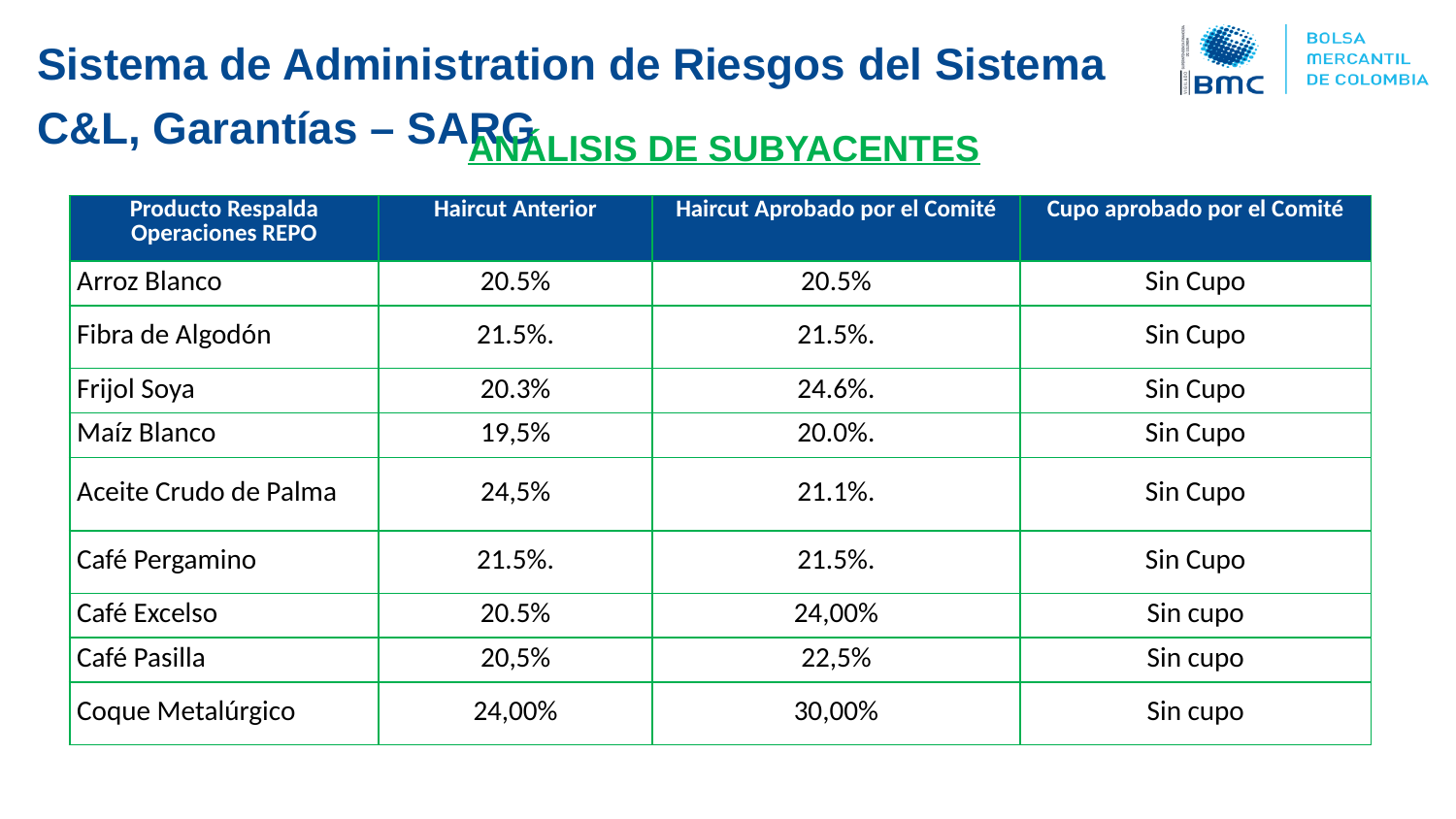

Sistema de Administration de Riesgos del Sistema C&L, Garantías – SARG
ANÁLISIS DE SUBYACENTES
| Producto Respalda Operaciones REPO | Haircut Anterior | Haircut Aprobado por el Comité | Cupo aprobado por el Comité |
| --- | --- | --- | --- |
| Arroz Blanco | 20.5% | 20.5% | Sin Cupo |
| Fibra de Algodón | 21.5%. | 21.5%. | Sin Cupo |
| Frijol Soya | 20.3% | 24.6%. | Sin Cupo |
| Maíz Blanco | 19,5% | 20.0%. | Sin Cupo |
| Aceite Crudo de Palma | 24,5% | 21.1%. | Sin Cupo |
| Café Pergamino | 21.5%. | 21.5%. | Sin Cupo |
| Café Excelso | 20.5% | 24,00% | Sin cupo |
| Café Pasilla | 20,5% | 22,5% | Sin cupo |
| Coque Metalúrgico | 24,00% | 30,00% | Sin cupo |